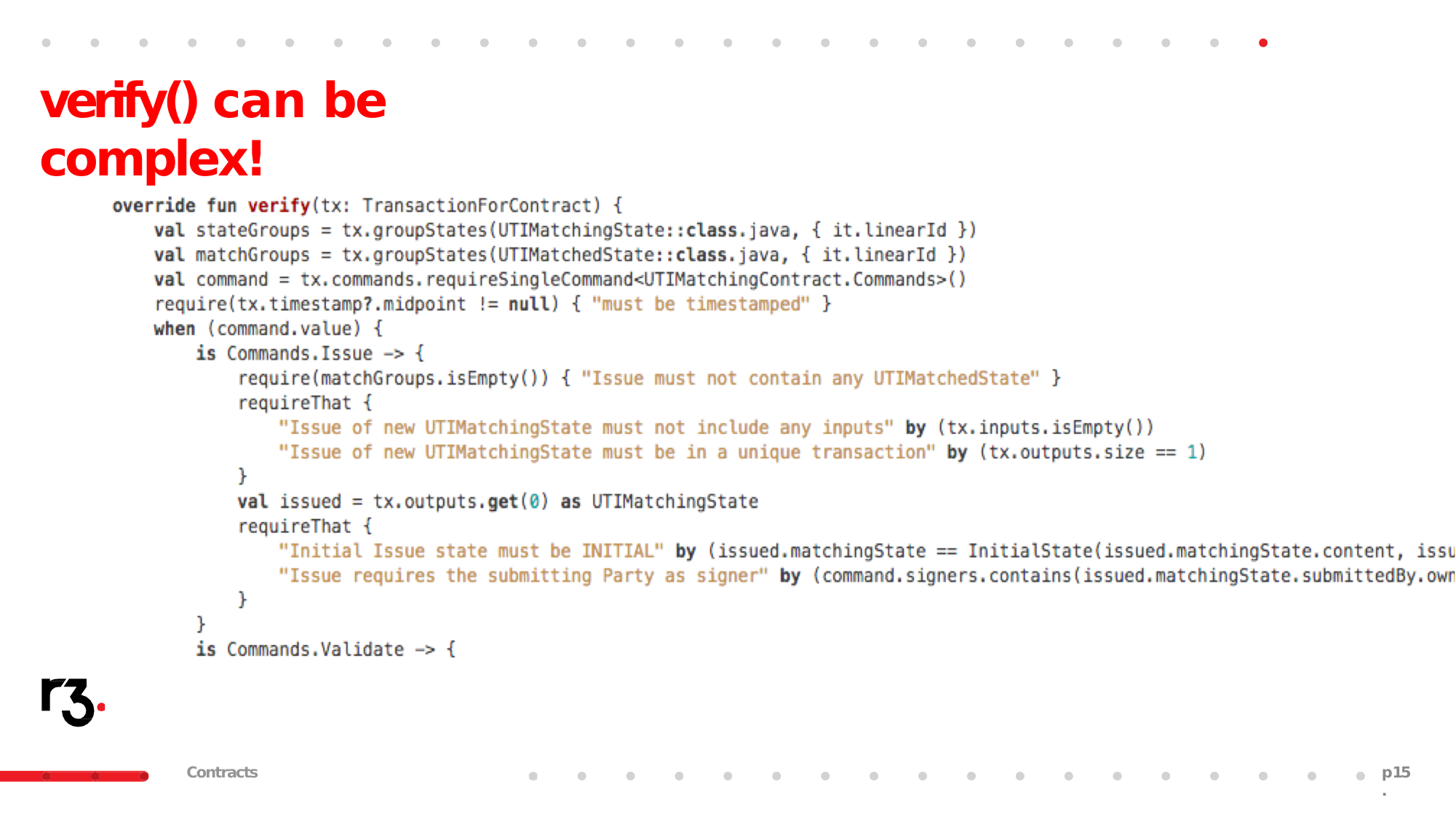

# verify() can be complex!

Contracts
p15.